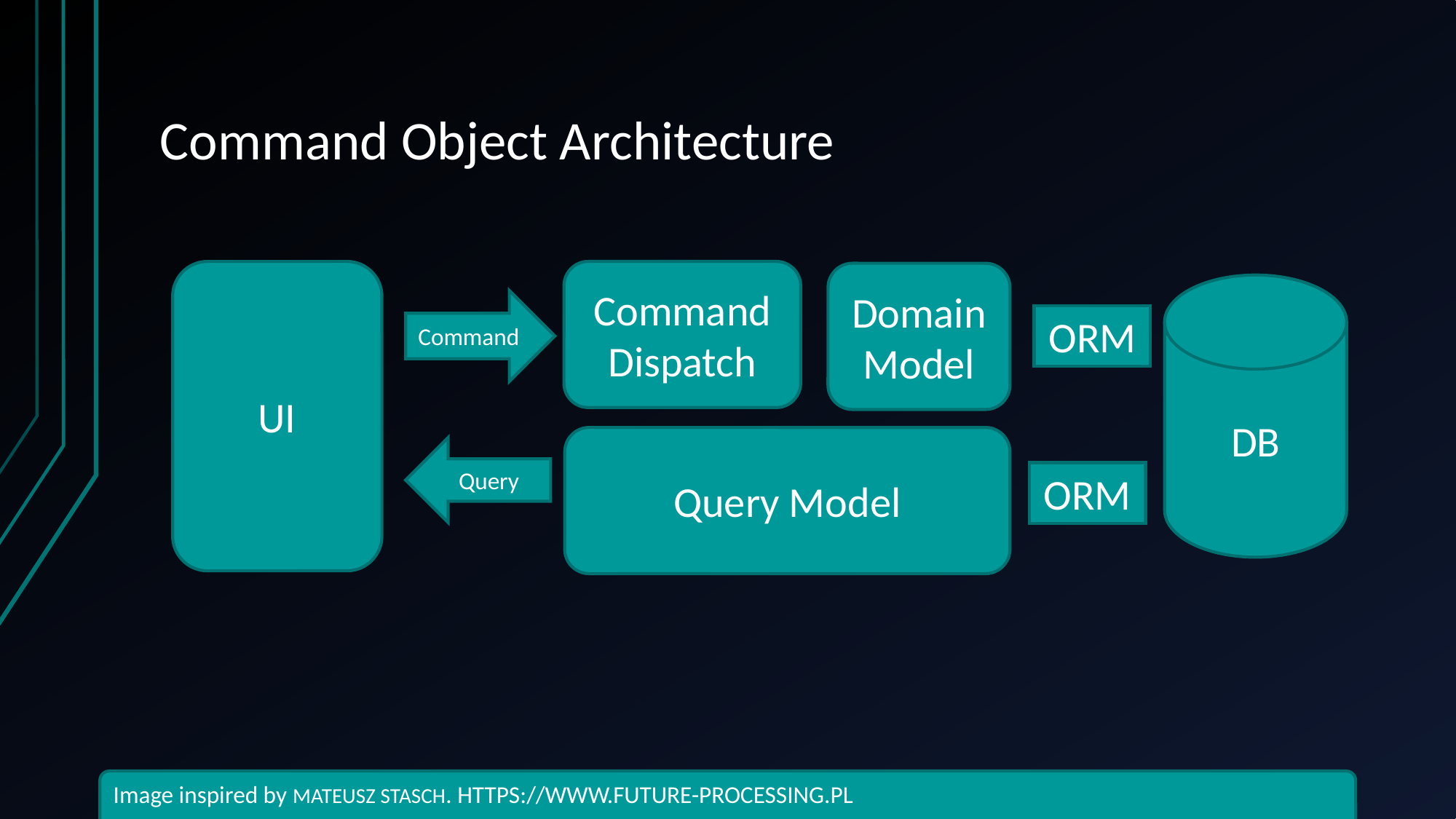

# Command Object Architecture
UI
Command Dispatch
Domain Model
DB
Command
ORM
Query Model
Query
ORM
Image inspired by MATEUSZ STASCH. https://www.future-processing.pl